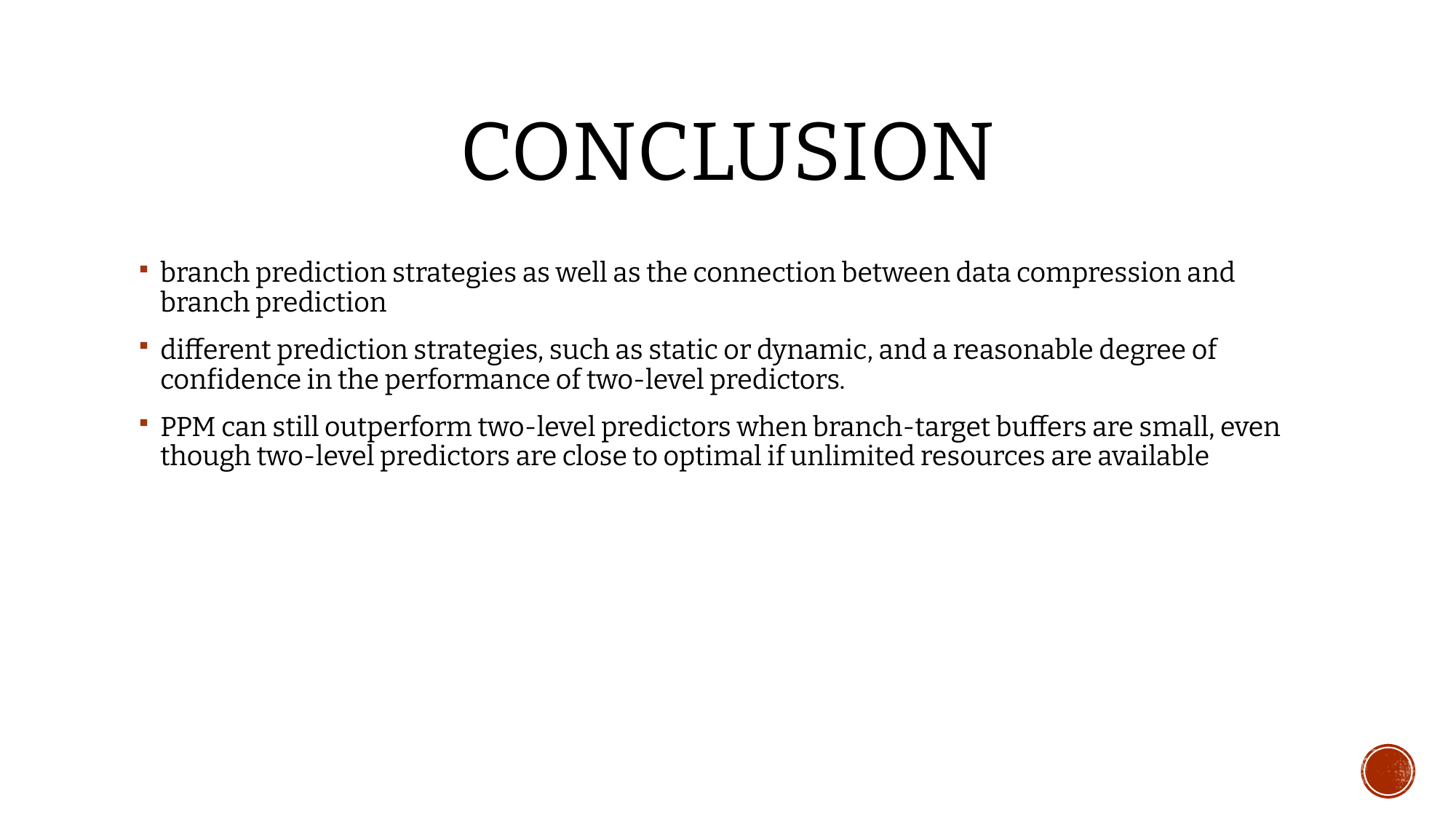

# Conclusion
branch prediction strategies as well as the connection between data compression and branch prediction
different prediction strategies, such as static or dynamic, and a reasonable degree of confidence in the performance of two-level predictors.
PPM can still outperform two-level predictors when branch-target buffers are small, even though two-level predictors are close to optimal if unlimited resources are available